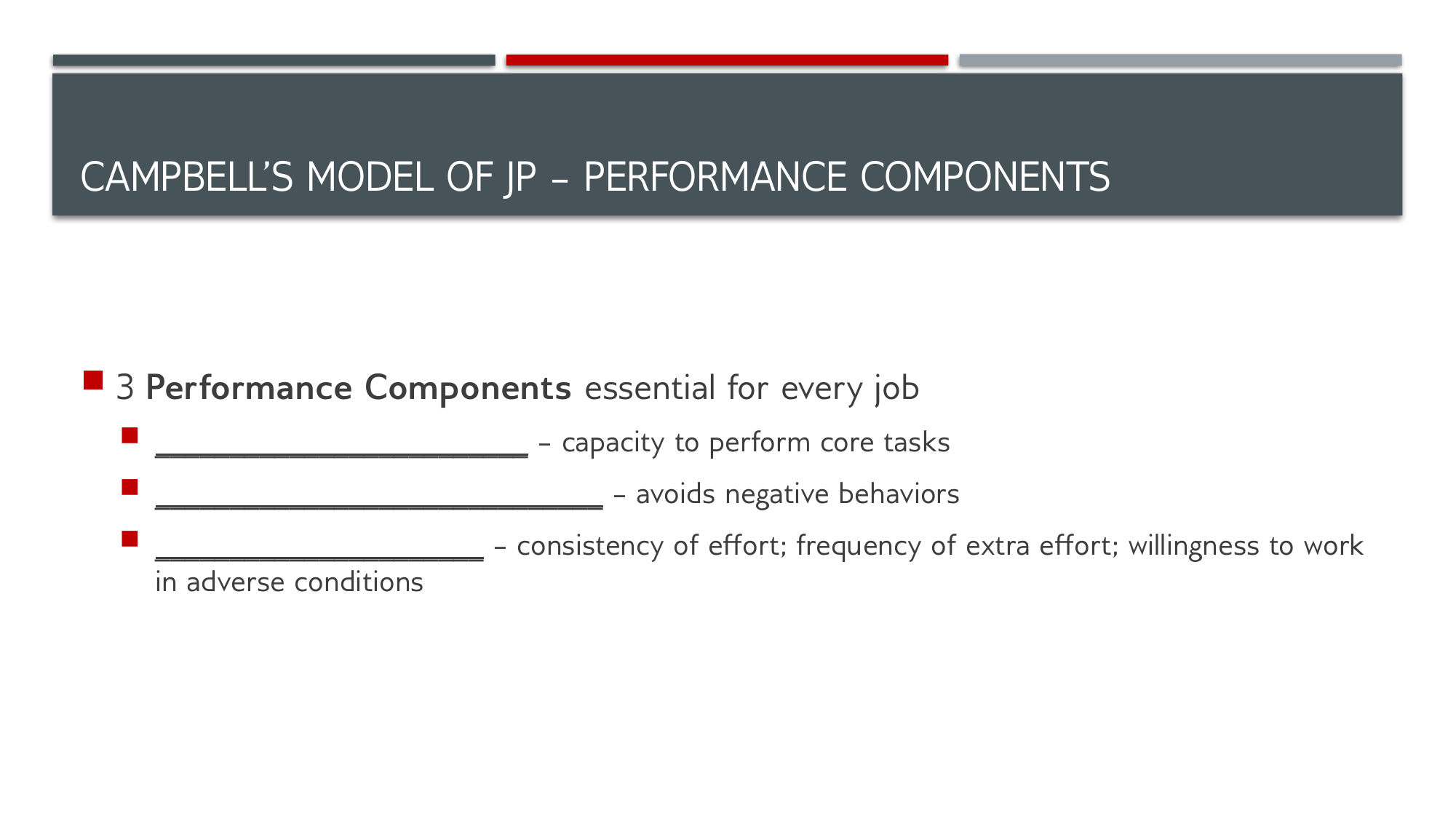

# Campbell’s Model of JP – Performance Components
3 Performance Components essential for every job
_________________________ – capacity to perform core tasks
______________________________ – avoids negative behaviors
______________________ – consistency of effort; frequency of extra effort; willingness to work in adverse conditions